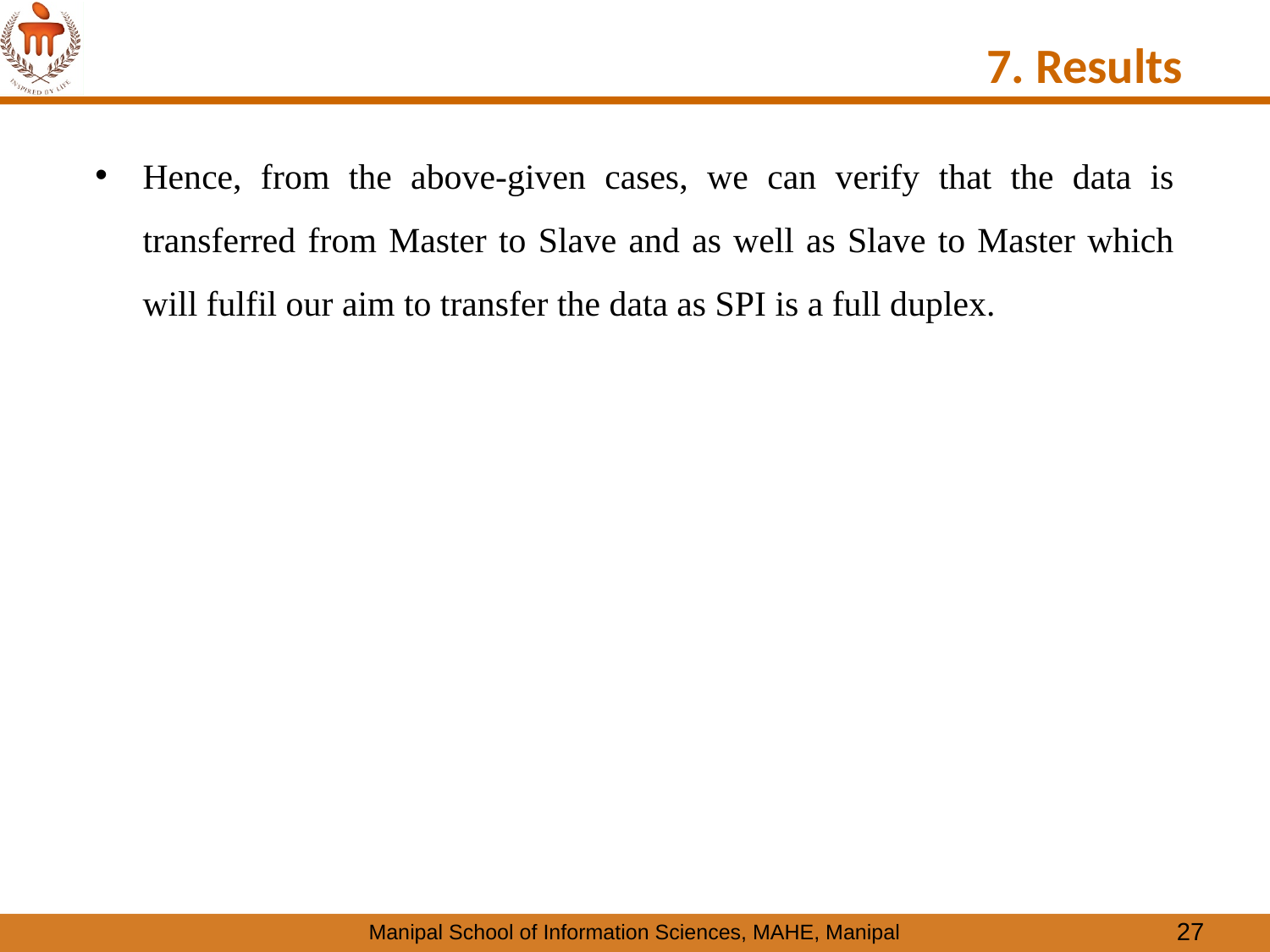

# 7. Results
Hence, from the above-given cases, we can verify that the data is transferred from Master to Slave and as well as Slave to Master which will fulfil our aim to transfer the data as SPI is a full duplex.
27